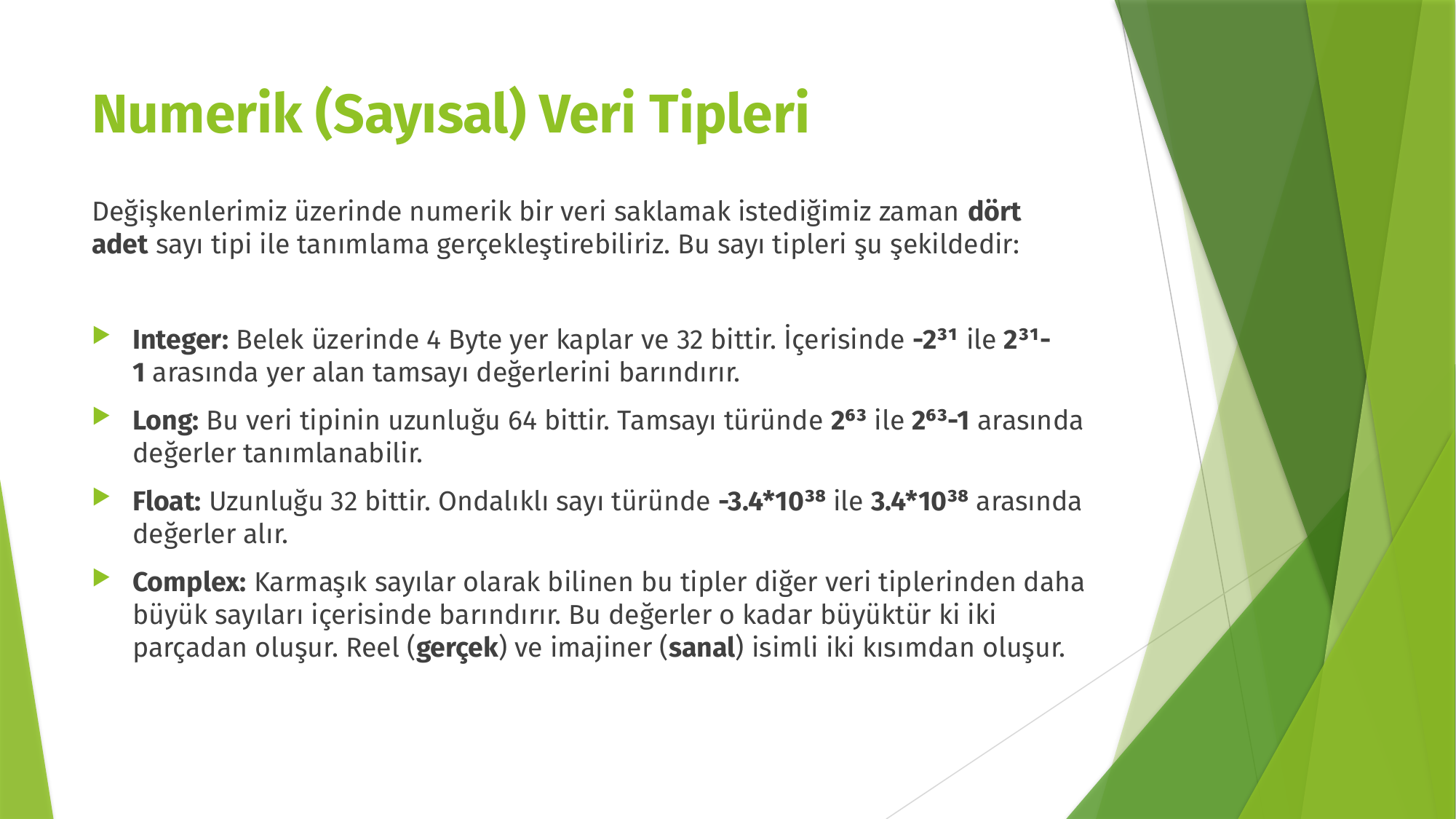

# Numerik (Sayısal) Veri Tipleri
Değişkenlerimiz üzerinde numerik bir veri saklamak istediğimiz zaman dört adet sayı tipi ile tanımlama gerçekleştirebiliriz. Bu sayı tipleri şu şekildedir:

Integer: Belek üzerinde 4 Byte yer kaplar ve 32 bittir. İçerisinde -2³¹ ile 2³¹-1 arasında yer alan tamsayı değerlerini barındırır.
Long: Bu veri tipinin uzunluğu 64 bittir. Tamsayı türünde 2⁶³ ile 2⁶³-1 arasında değerler tanımlanabilir.
Float: Uzunluğu 32 bittir. Ondalıklı sayı türünde -3.4*10³⁸ ile 3.4*10³⁸ arasında değerler alır.
Complex: Karmaşık sayılar olarak bilinen bu tipler diğer veri tiplerinden daha büyük sayıları içerisinde barındırır. Bu değerler o kadar büyüktür ki iki parçadan oluşur. Reel (gerçek) ve imajiner (sanal) isimli iki kısımdan oluşur.